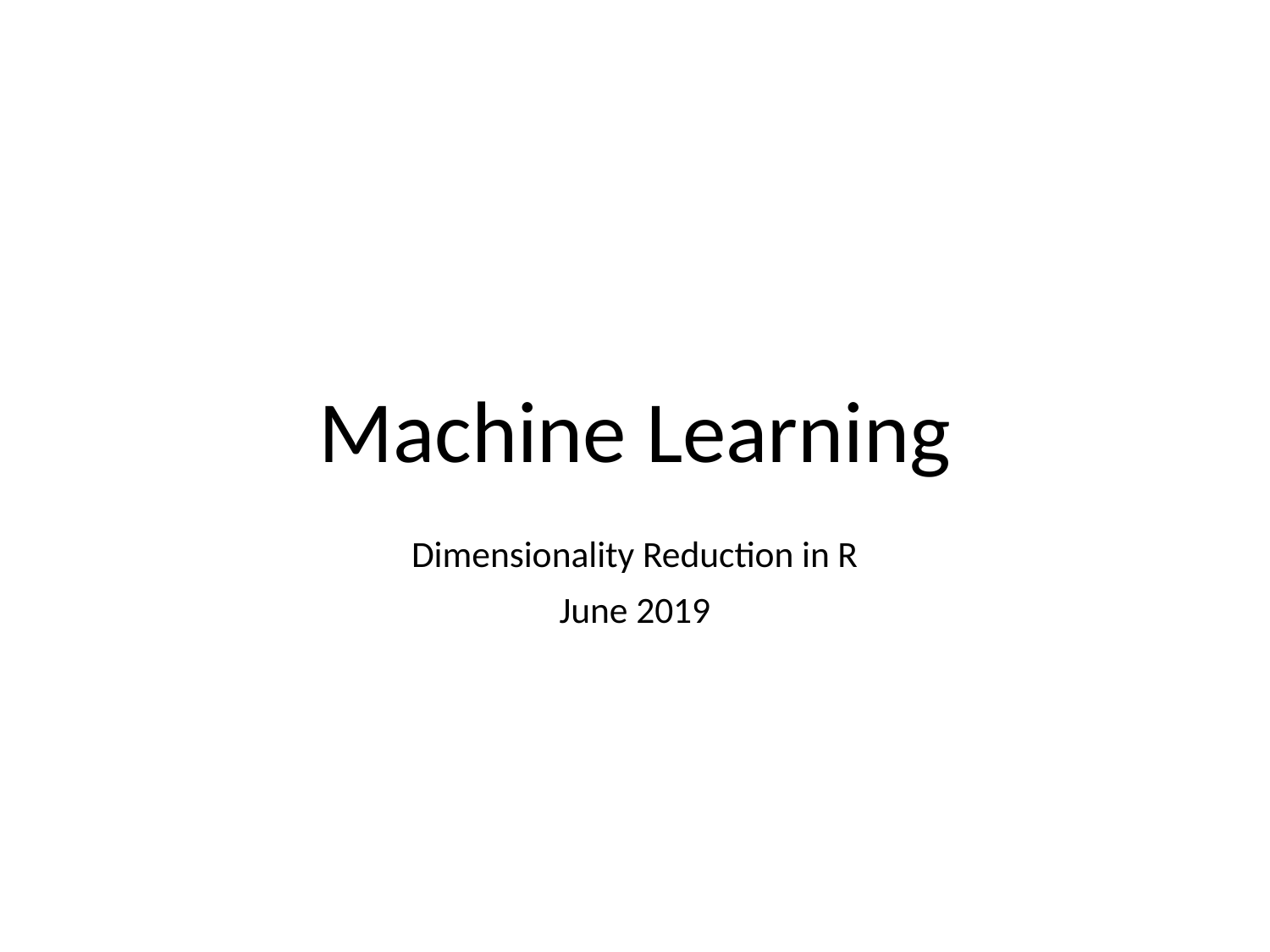

# Machine Learning
Dimensionality Reduction in R
June 2019